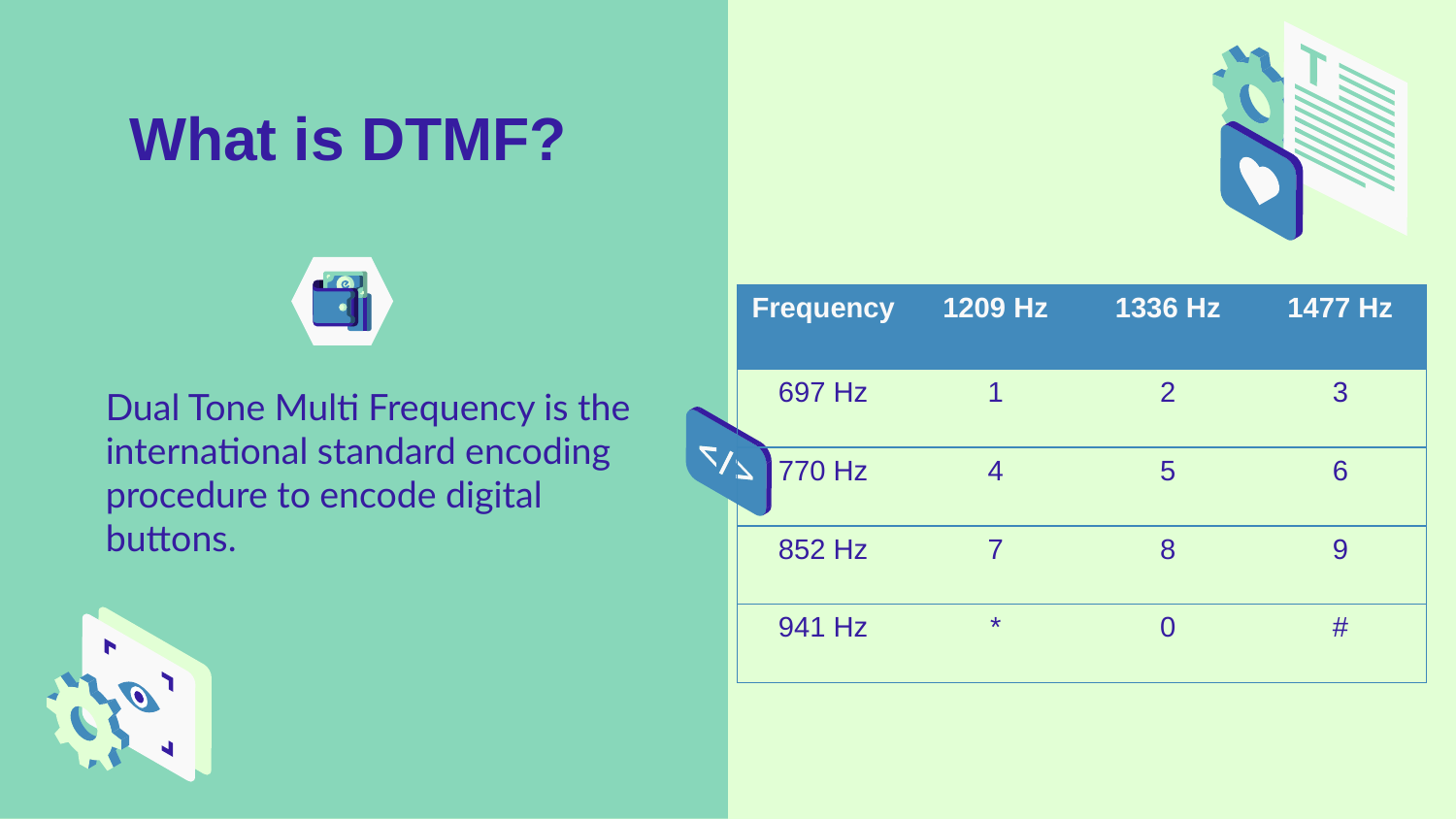

# What is DTMF?

| Frequency | 1209 Hz | 1336 Hz | 1477 Hz |
| --- | --- | --- | --- |
| 697 Hz | 1 | 2 | 3 |
| 770 Hz | 4 | 5 | 6 |
| 852 Hz | 7 | 8 | 9 |
| 941 Hz | \* | 0 | # |
Dual Tone Multi Frequency is the international standard encoding  procedure to encode digital buttons.